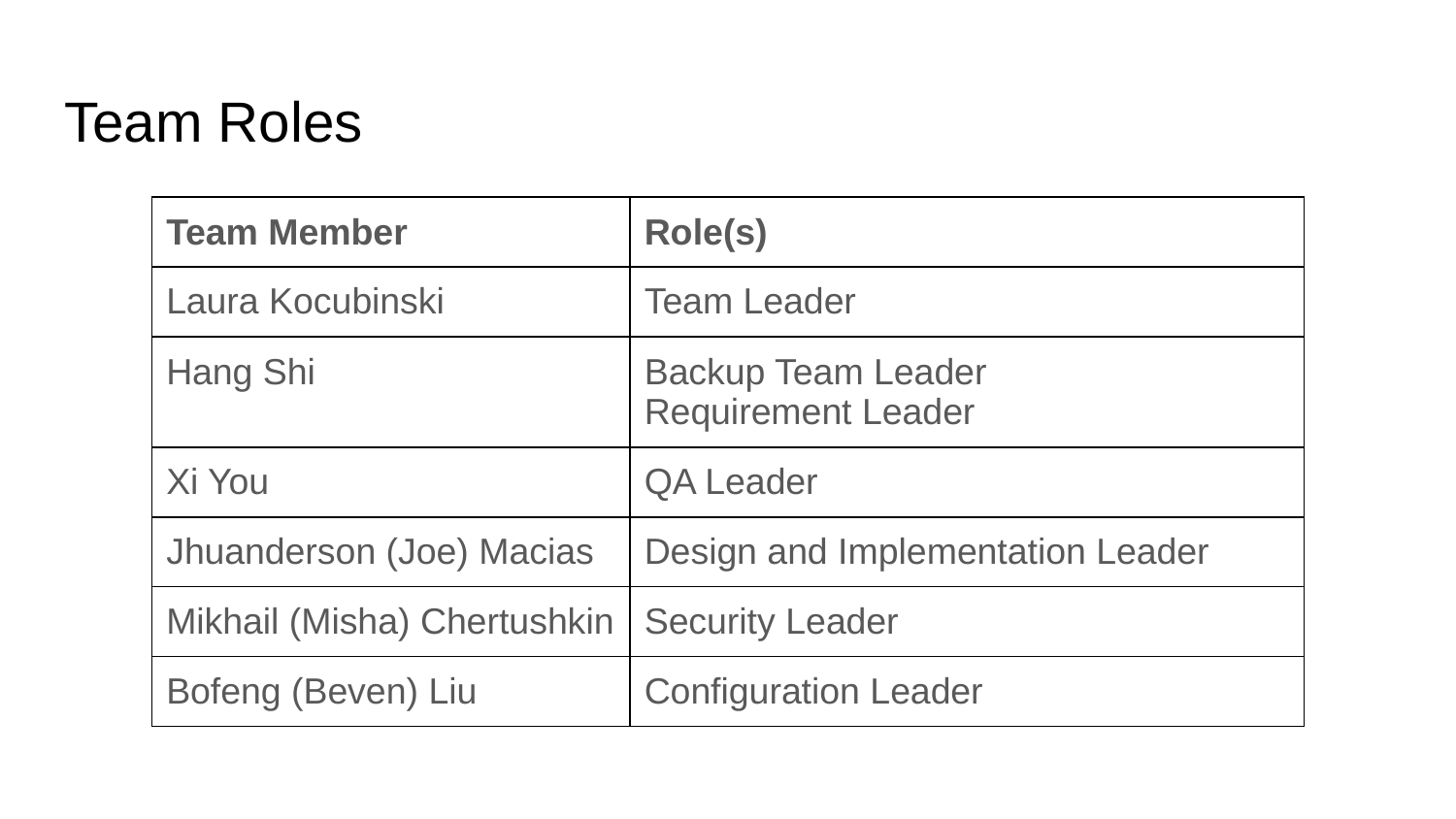

# Team Roles
| Team Member | Role(s) |
| --- | --- |
| Laura Kocubinski | Team Leader |
| Hang Shi | Backup Team Leader Requirement Leader |
| Xi You | QA Leader |
| Jhuanderson (Joe) Macias | Design and Implementation Leader |
| Mikhail (Misha) Chertushkin | Security Leader |
| Bofeng (Beven) Liu | Configuration Leader |